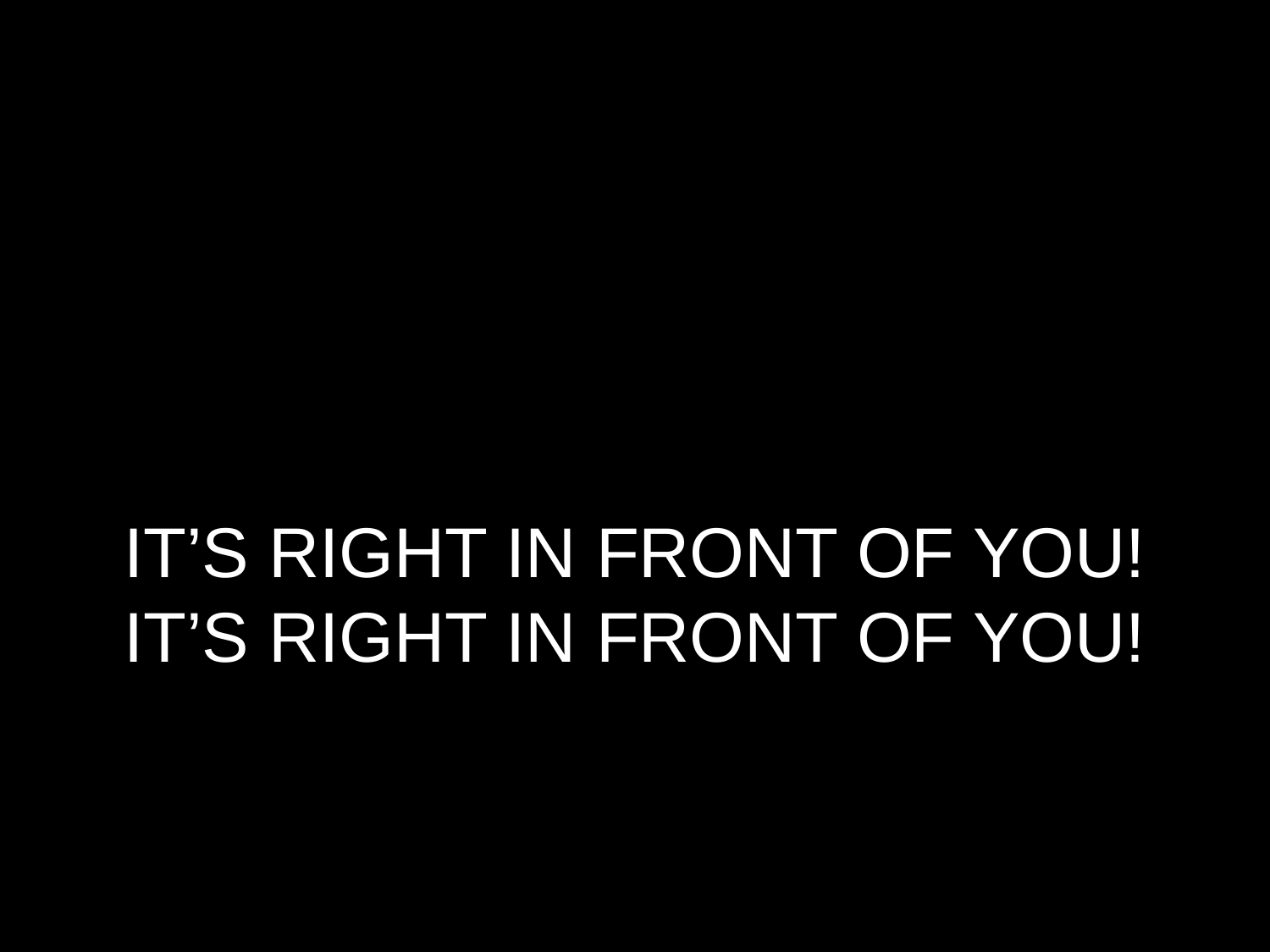

# IT’S RIGHT IN FRONT OF YOU! IT’S RIGHT IN FRONT OF YOU!